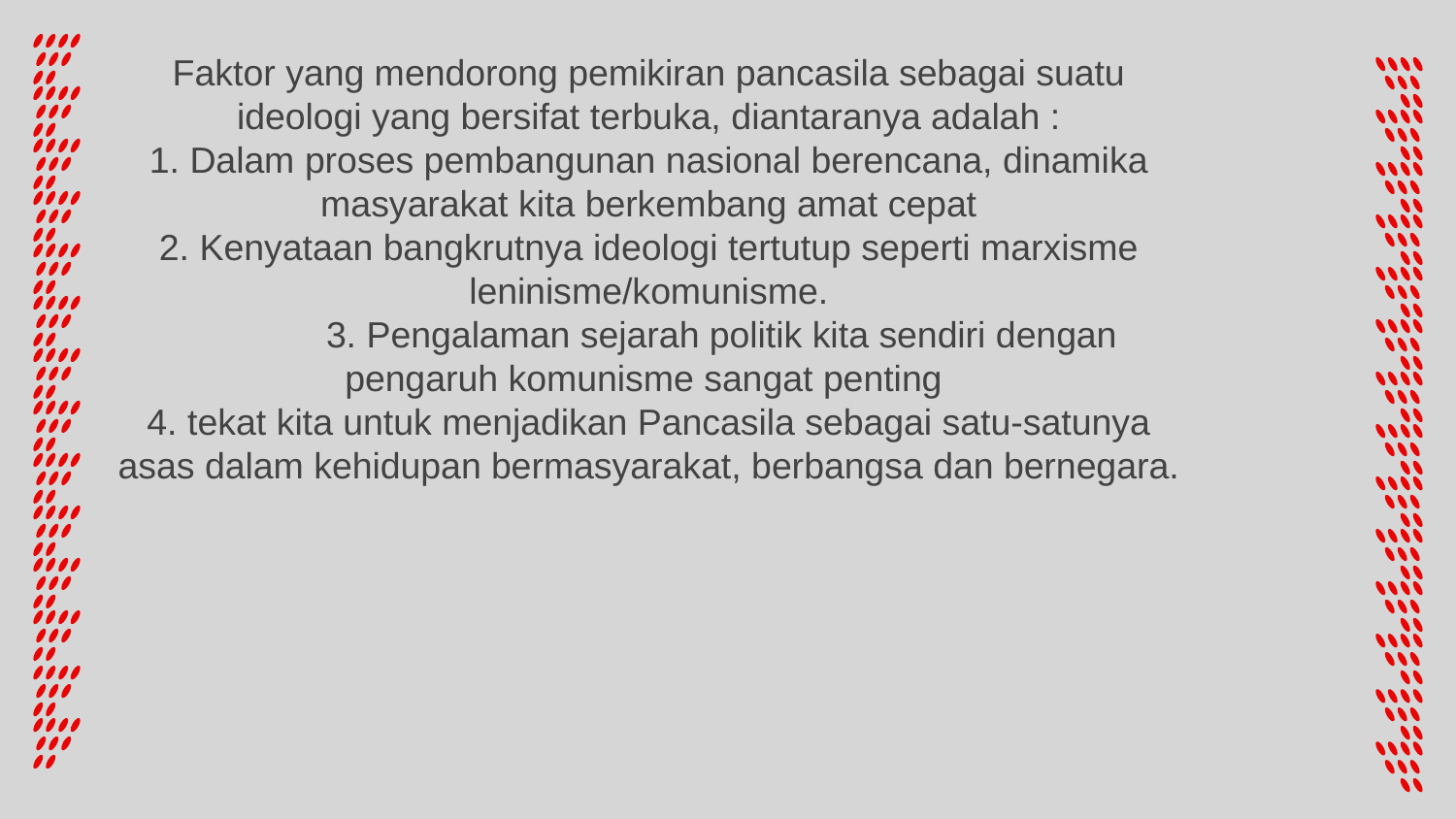

Faktor yang mendorong pemikiran pancasila sebagai suatu ideologi yang bersifat terbuka, diantaranya adalah :
1. Dalam proses pembangunan nasional berencana, dinamika masyarakat kita berkembang amat cepat
2. Kenyataan bangkrutnya ideologi tertutup seperti marxisme leninisme/komunisme.
	3. Pengalaman sejarah politik kita sendiri dengan pengaruh komunisme sangat penting
4. tekat kita untuk menjadikan Pancasila sebagai satu-satunya asas dalam kehidupan bermasyarakat, berbangsa dan bernegara.